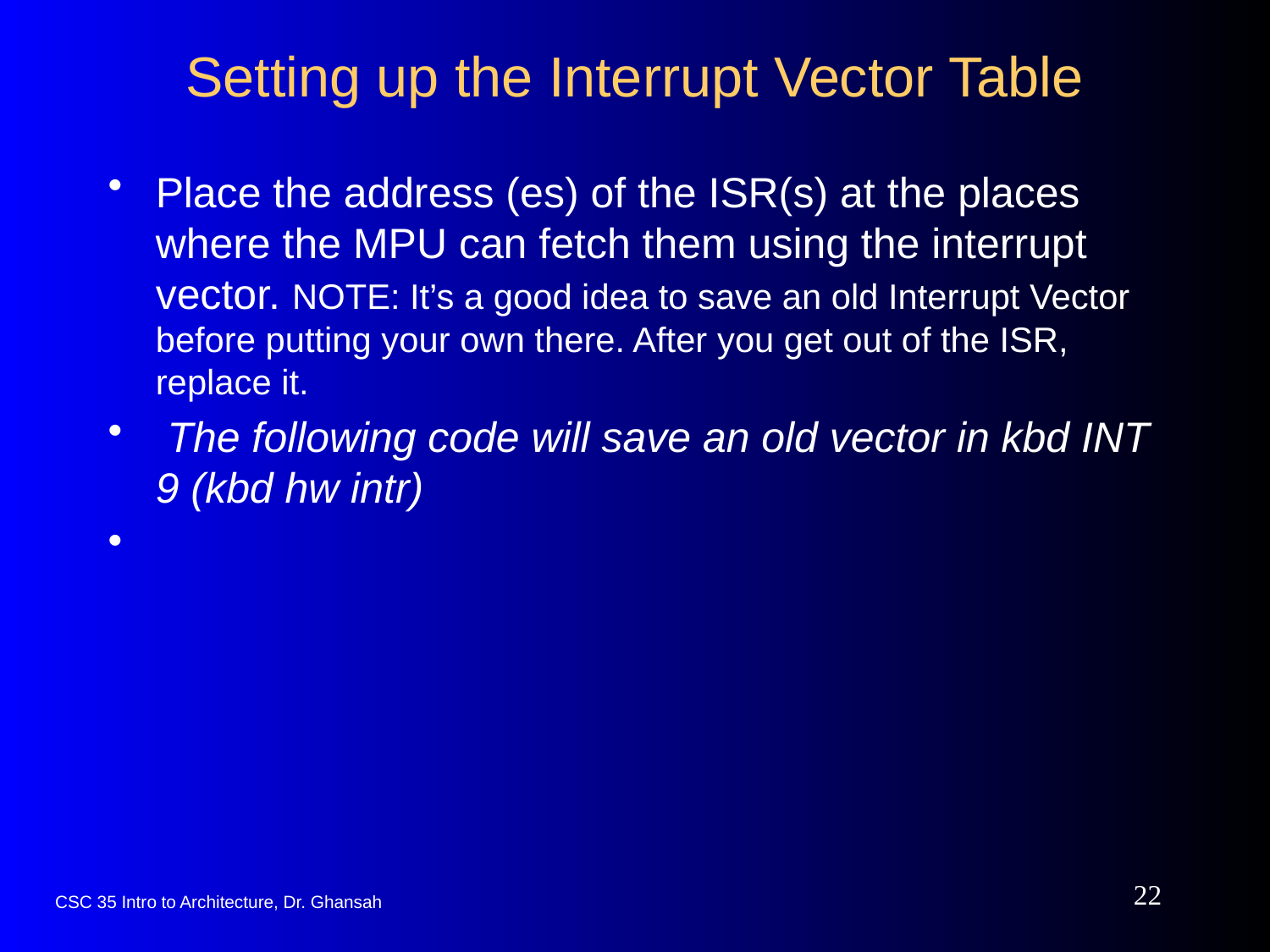

# Setting up the Interrupt Vector Table
Place the address (es) of the ISR(s) at the places where the MPU can fetch them using the interrupt vector. NOTE: It’s a good idea to save an old Interrupt Vector before putting your own there. After you get out of the ISR, replace it.
 The following code will save an old vector in kbd INT 9 (kbd hw intr)

22
CSC 35 Intro to Architecture, Dr. Ghansah